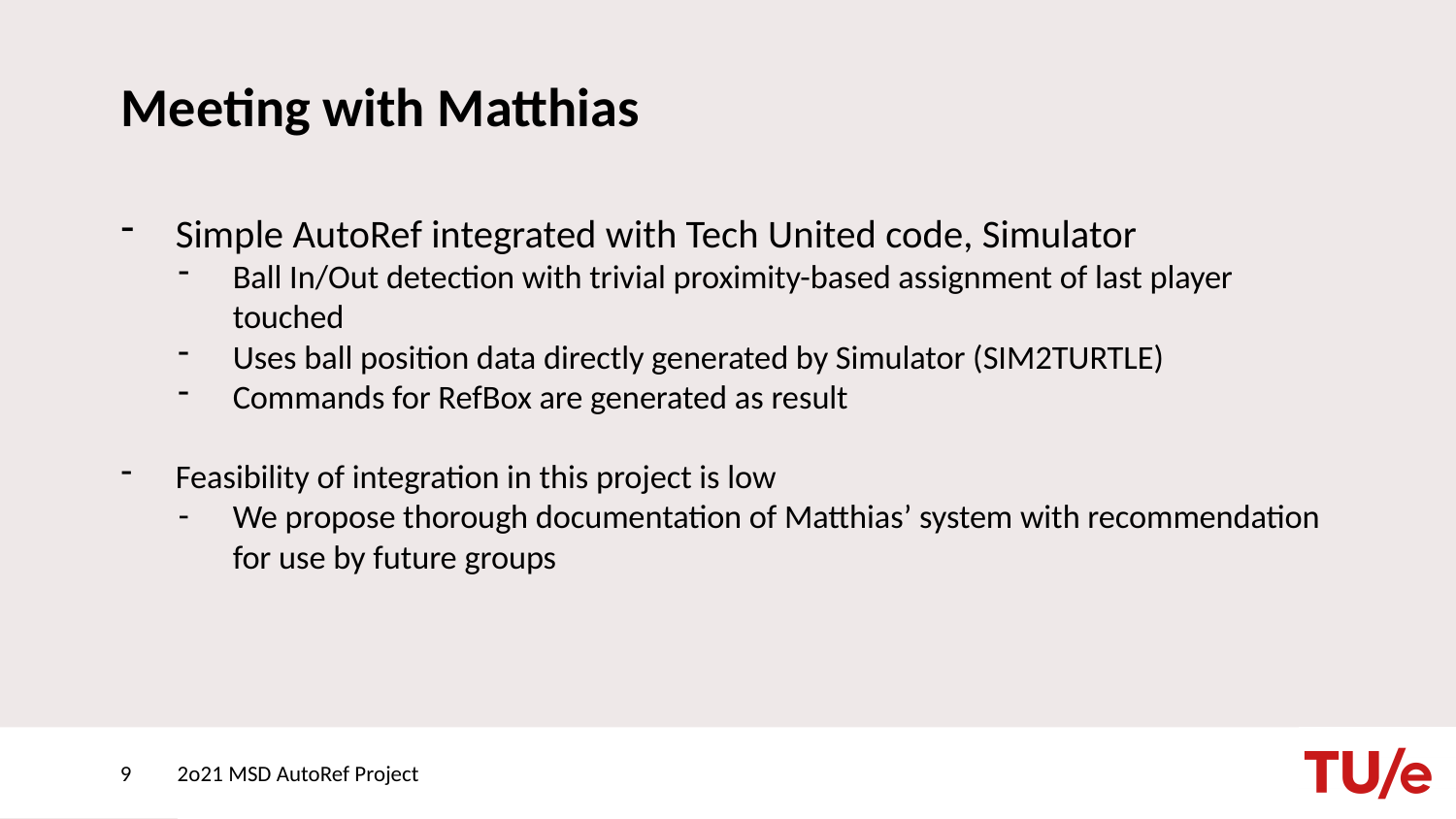

# Meeting with Matthias
Simple AutoRef integrated with Tech United code, Simulator
Ball In/Out detection with trivial proximity-based assignment of last player touched
Uses ball position data directly generated by Simulator (SIM2TURTLE)
Commands for RefBox are generated as result

Feasibility of integration in this project is low
We propose thorough documentation of Matthias’ system with recommendation for use by future groups

9
2o21 MSD AutoRef Project